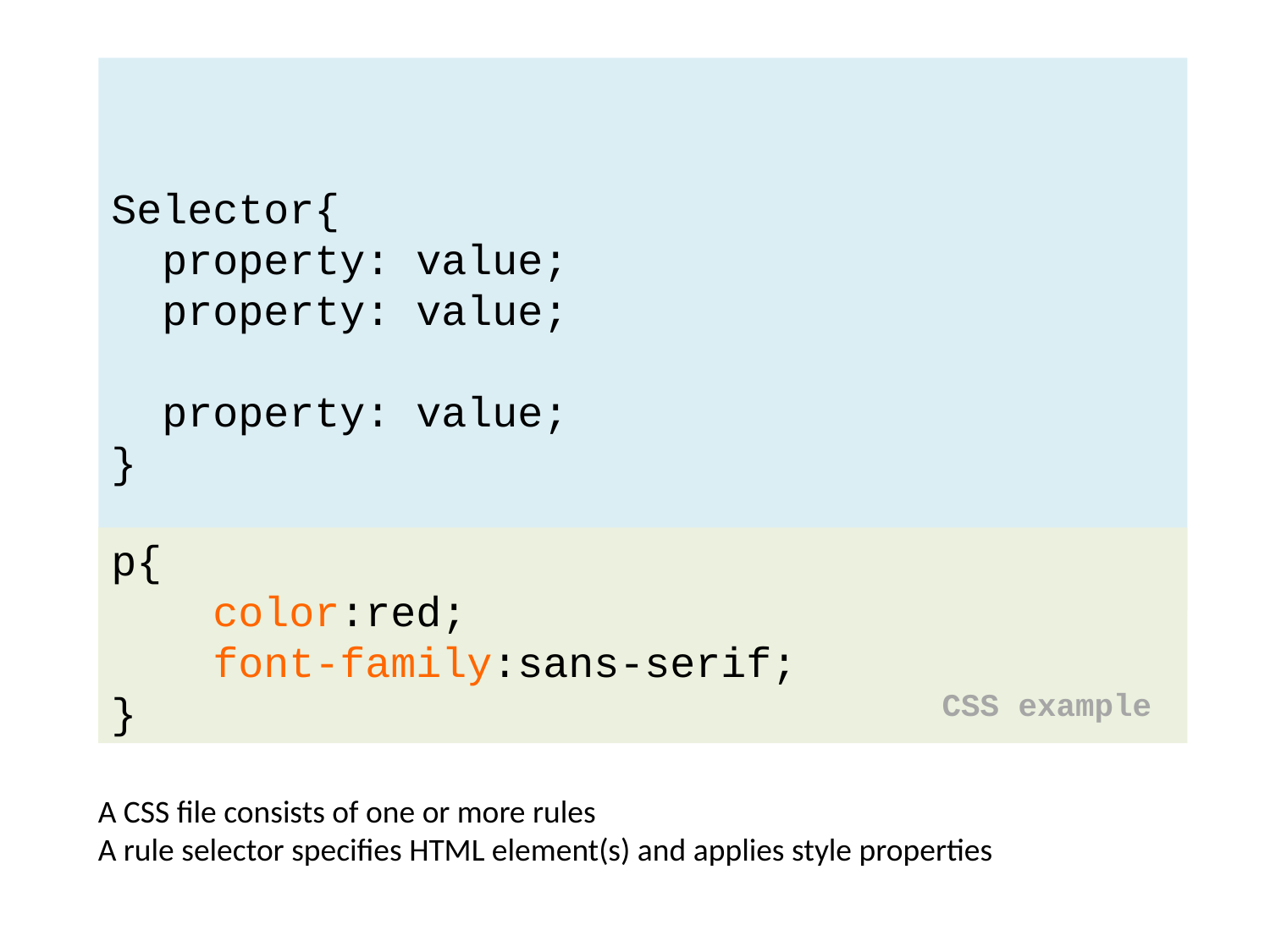

# Basic CSS Rule Syntax
Selector{
  property: value;
  property: value;

  property: value;
}
p{
    color:red;
    font-family:sans-serif;
}
CSS example
A CSS file consists of one or more rules
A rule selector specifies HTML element(s) and applies style properties